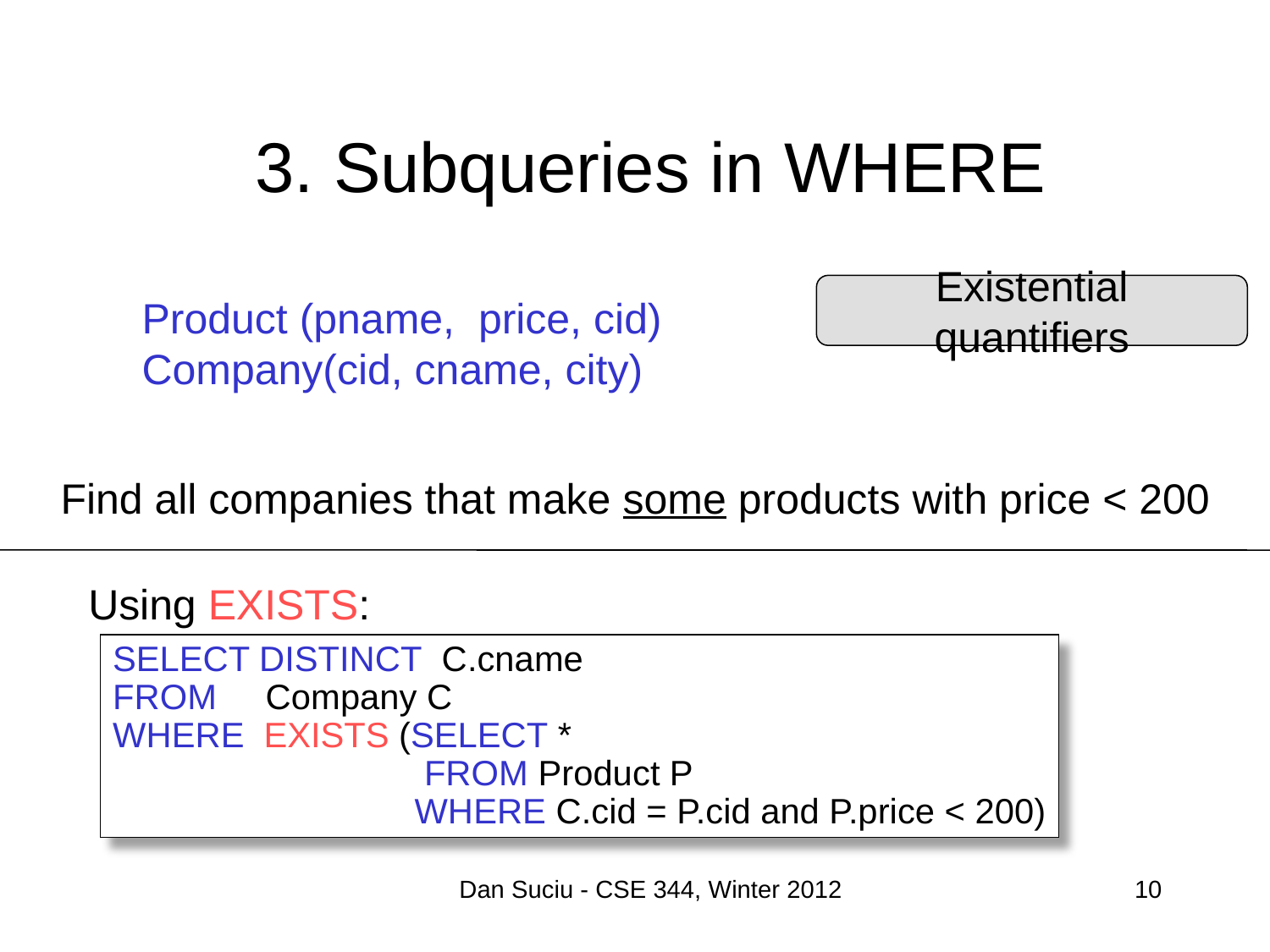

# 3. Subqueries in WHERE
Existential quantifiers
Product (pname,  price, cid)
Company(cid, cname, city)
Find all companies that make some products with price < 200

Using EXISTS:
SELECT DISTINCT  C.cname
FROM     Company C
WHERE  EXISTS (SELECT *
                                FROM Product P
                               WHERE C.cid = P.cid and P.price < 200)
Dan Suciu - CSE 344, Winter 2012
10